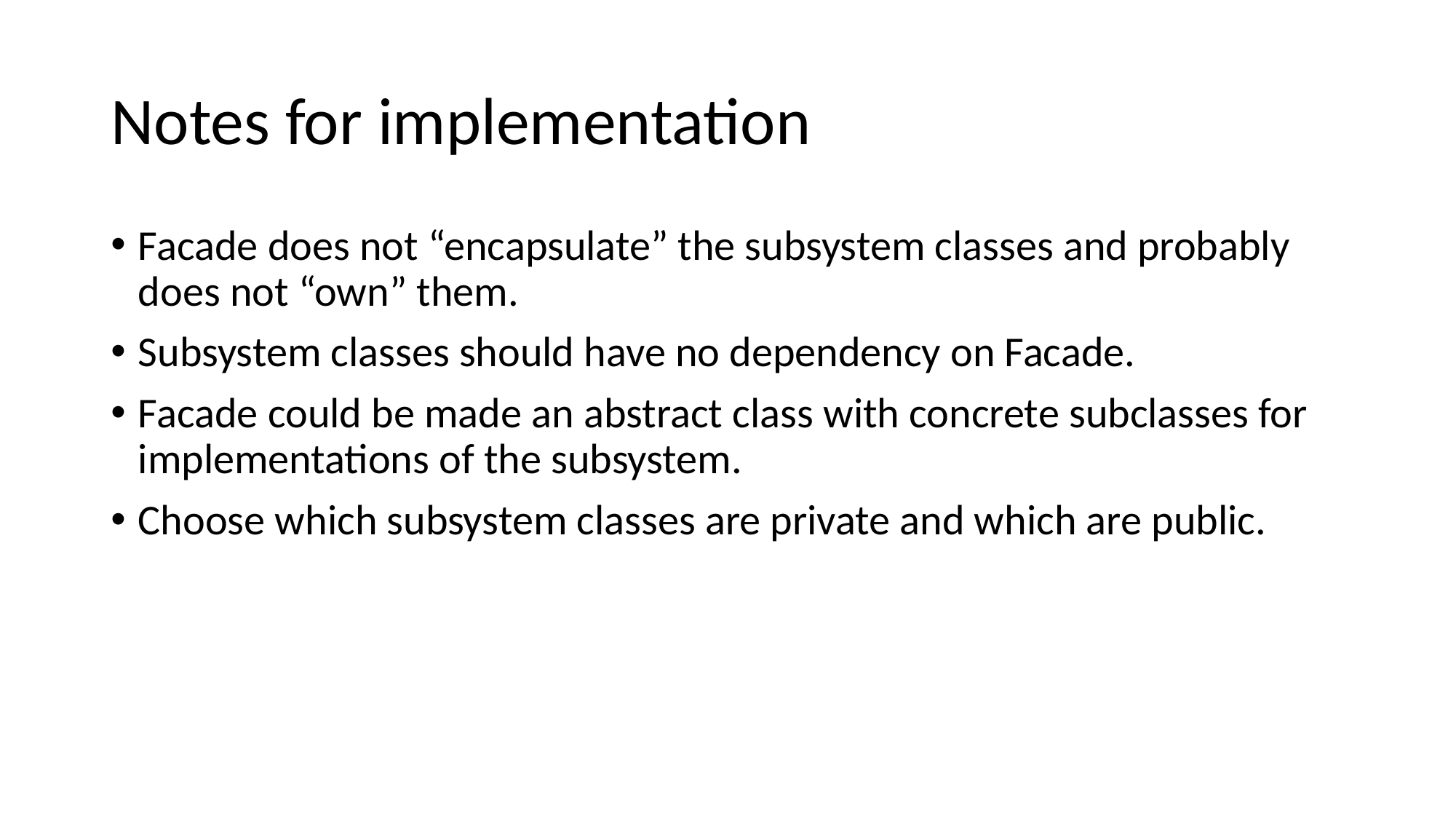

# Notes for implementation
Facade does not “encapsulate” the subsystem classes and probably does not “own” them.
Subsystem classes should have no dependency on Facade.
Facade could be made an abstract class with concrete subclasses for implementations of the subsystem.
Choose which subsystem classes are private and which are public.